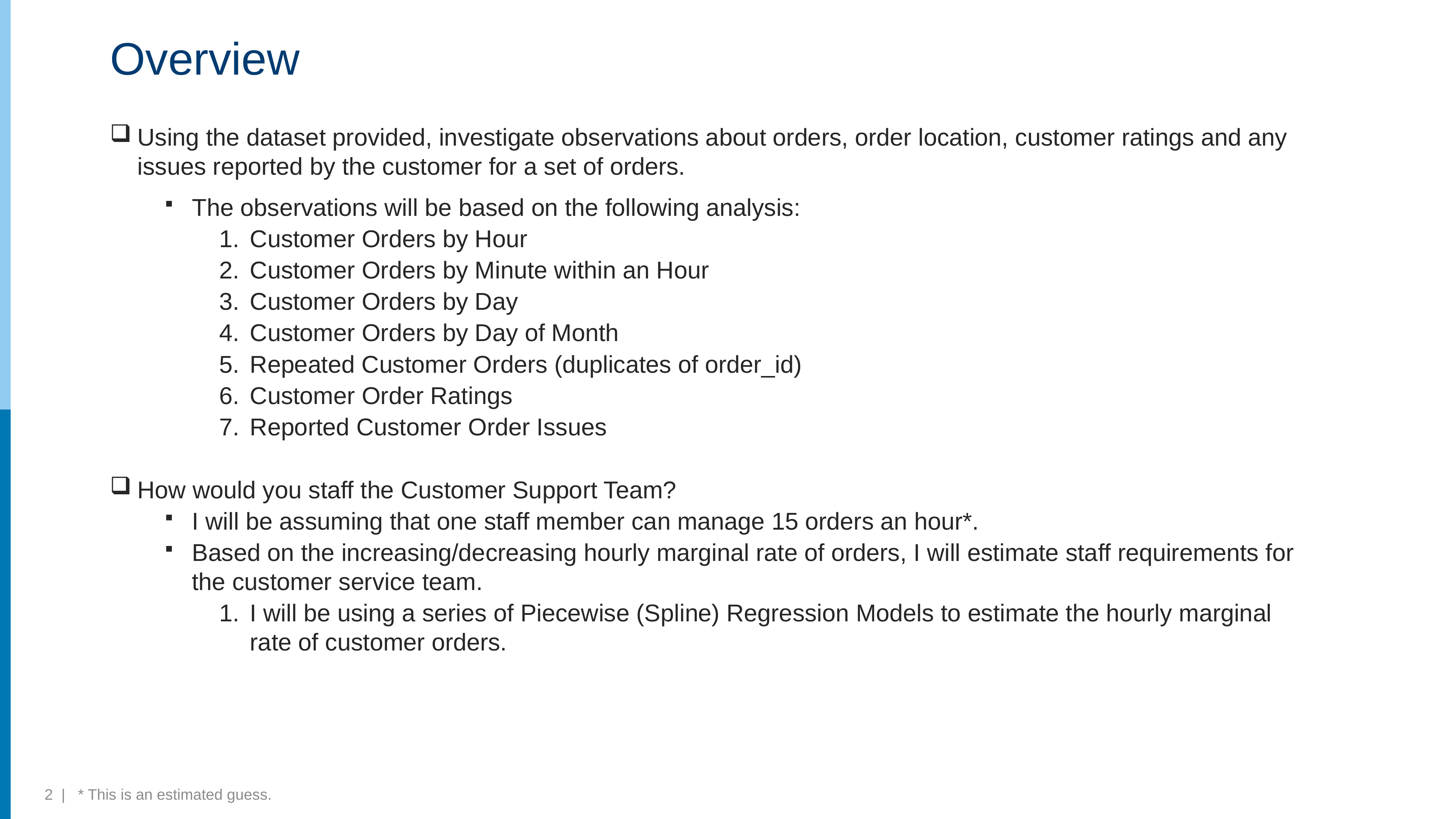

# Overview
Using the dataset provided, investigate observations about orders, order location, customer ratings and any issues reported by the customer for a set of orders.

The observations will be based on the following analysis:
Customer Orders by Hour
Customer Orders by Minute within an Hour
Customer Orders by Day
Customer Orders by Day of Month
Repeated Customer Orders (duplicates of order_id)
Customer Order Ratings
Reported Customer Order Issues

How would you staff the Customer Support Team?
I will be assuming that one staff member can manage 15 orders an hour*.
Based on the increasing/decreasing hourly marginal rate of orders, I will estimate staff requirements for the customer service team.
I will be using a series of Piecewise (Spline) Regression Models to estimate the hourly marginal rate of customer orders.

2  |   * This is an estimated guess.